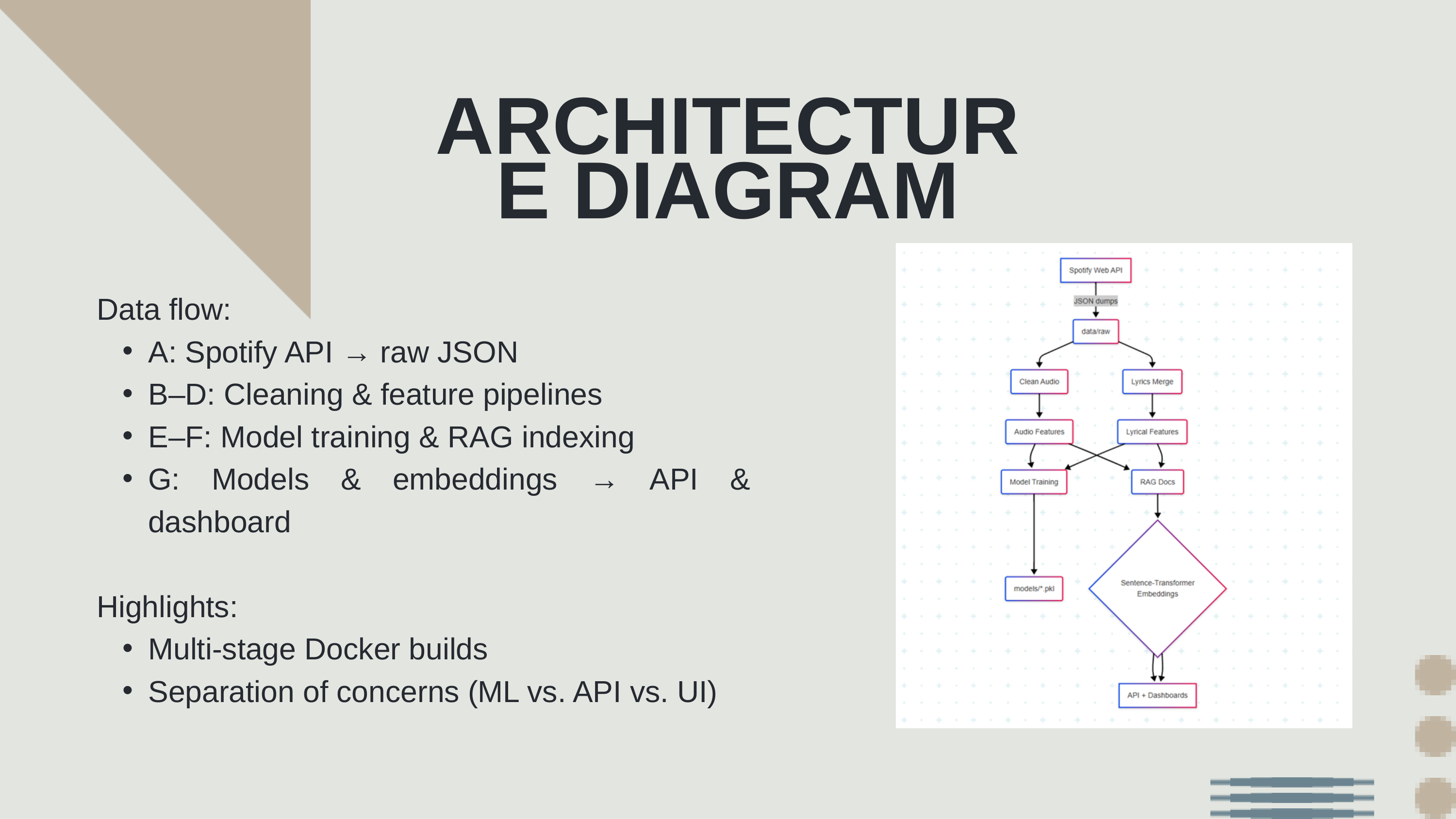

ARCHITECTURE DIAGRAM

Data flow:
A: Spotify API → raw JSON
B–D: Cleaning & feature pipelines
E–F: Model training & RAG indexing
G: Models & embeddings → API & dashboard

Highlights:
Multi‑stage Docker builds
Separation of concerns (ML vs. API vs. UI)